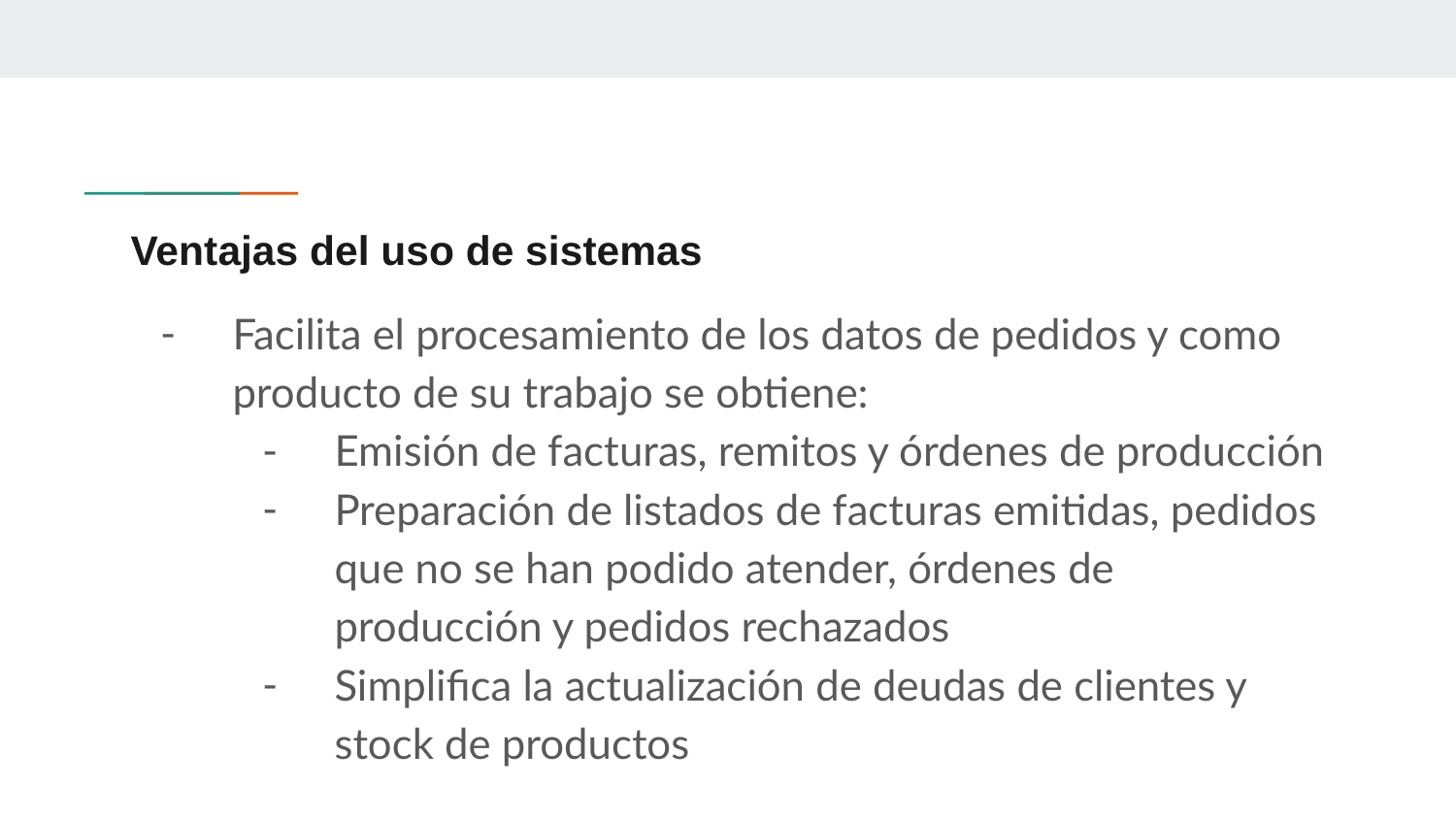

# Ventajas del uso de sistemas
Facilita el procesamiento de los datos de pedidos y como producto de su trabajo se obtiene:
Emisión de facturas, remitos y órdenes de producción
Preparación de listados de facturas emitidas, pedidos que no se han podido atender, órdenes de producción y pedidos rechazados
Simplifica la actualización de deudas de clientes y stock de productos